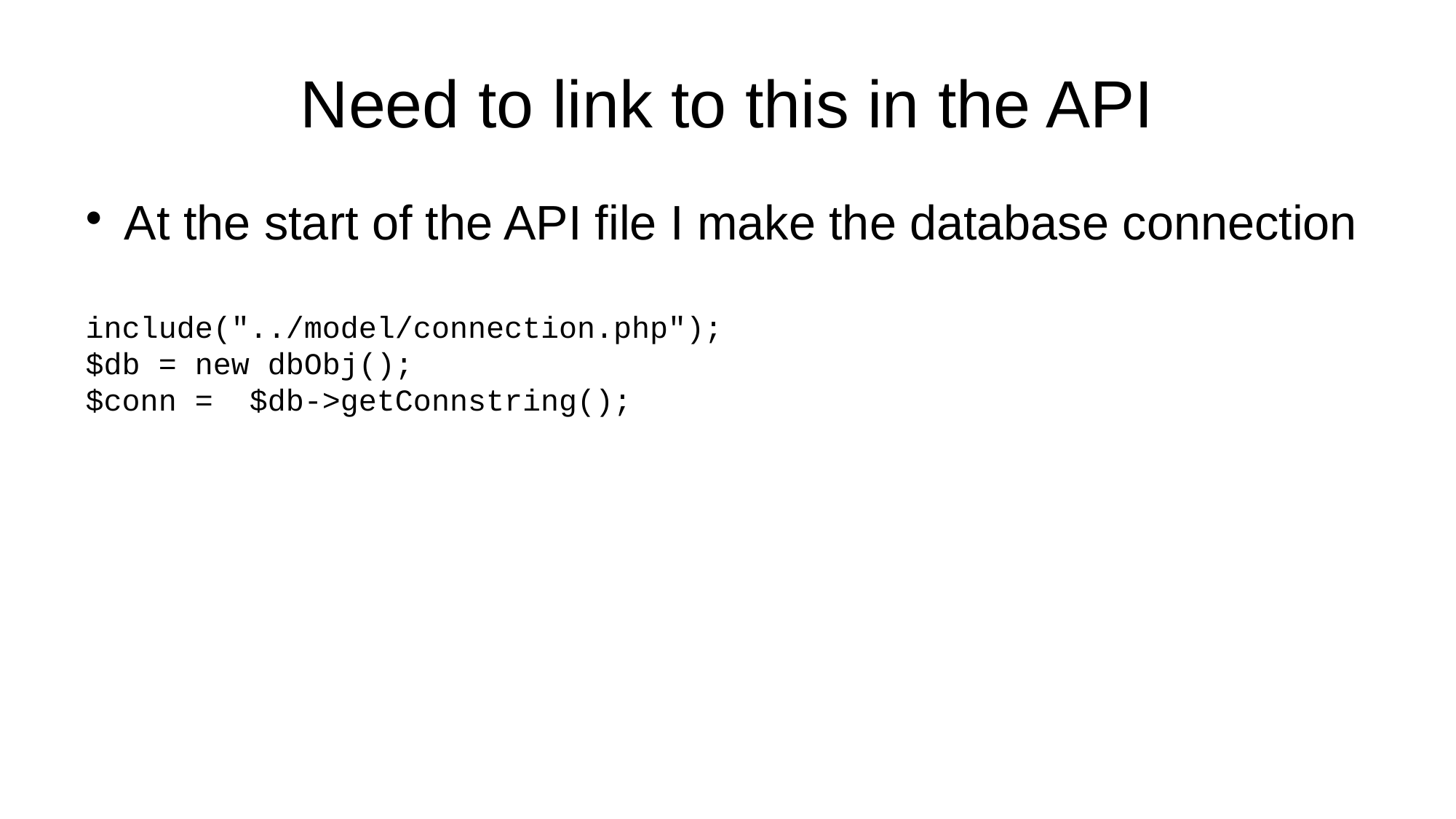

Need to link to this in the API
At the start of the API file I make the database connection

include("../model/connection.php");
$db = new dbObj();
$conn =  $db->getConnstring();